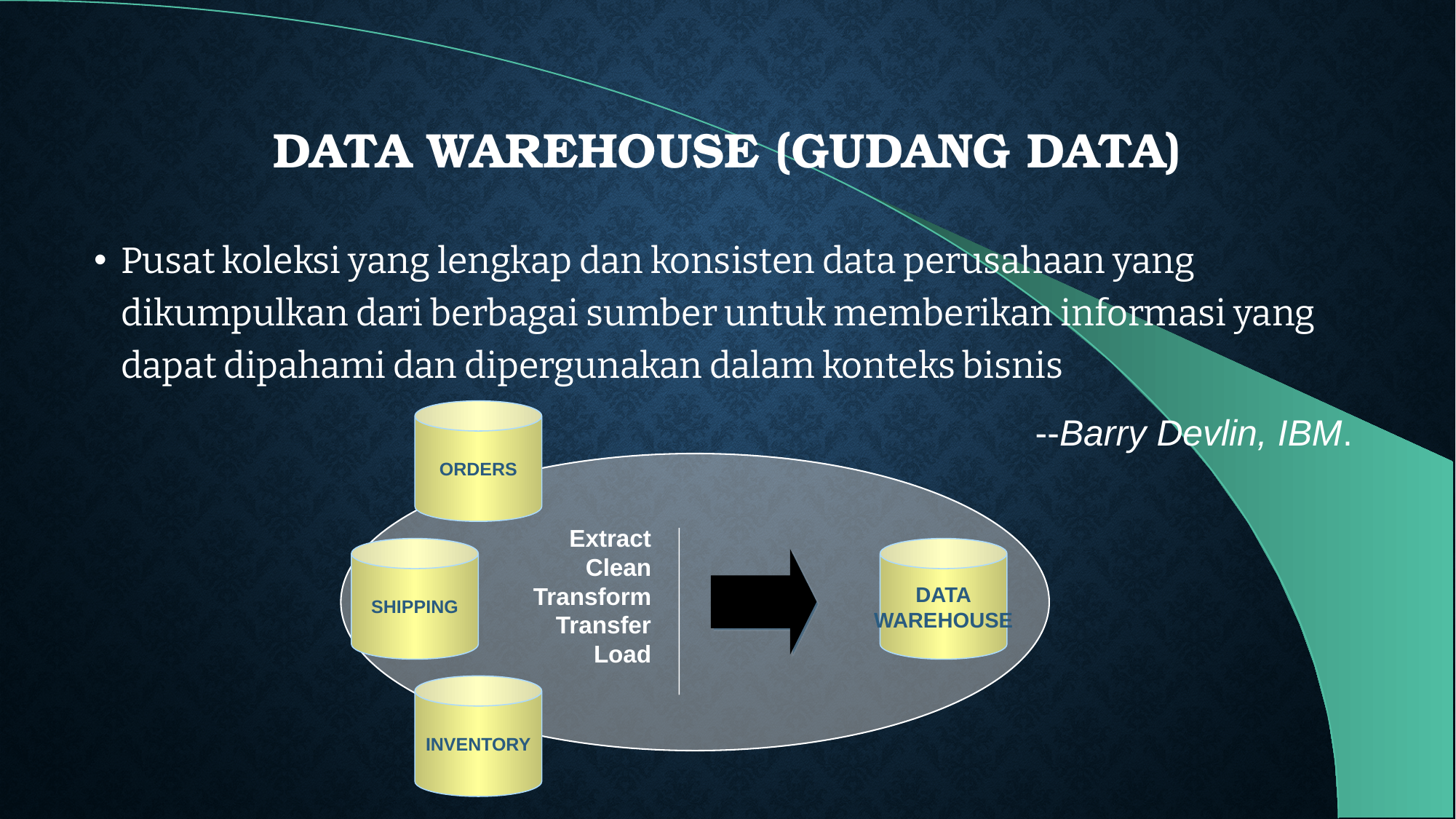

# Data Warehouse (GUDANG DATA)
Pusat koleksi yang lengkap dan konsisten data perusahaan yang dikumpulkan dari berbagai sumber untuk memberikan informasi yang dapat dipahami dan dipergunakan dalam konteks bisnis
--Barry Devlin, IBM.
ORDERS

Extract
Clean
Transform
Transfer
Load

SHIPPING
DATA
WAREHOUSE

INVENTORY